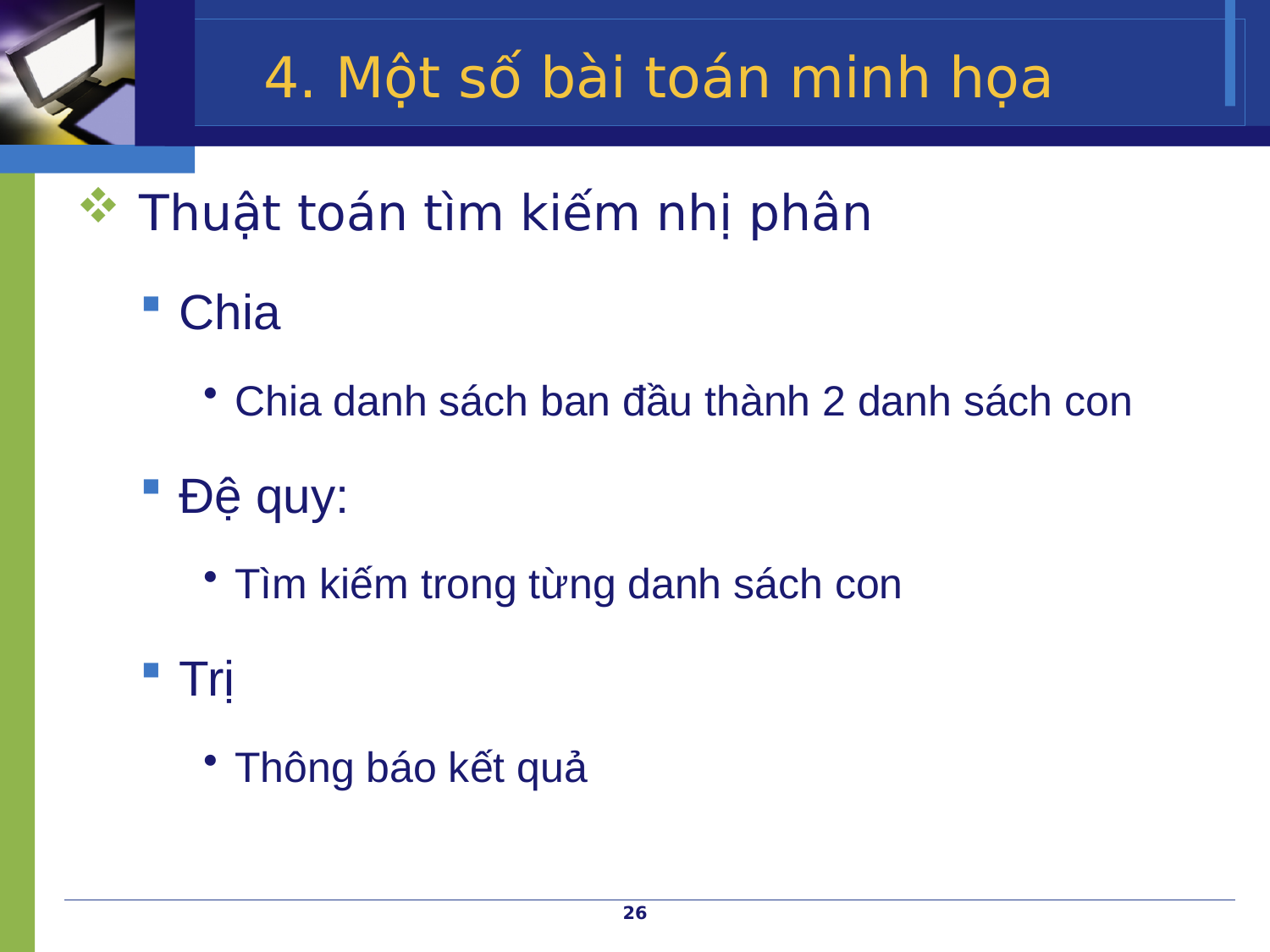

4. Một số bài toán minh họa
 Thuật toán tìm kiếm nhị phân
Chia
Chia danh sách ban đầu thành 2 danh sách con
Đệ quy:
Tìm kiếm trong từng danh sách con
Trị
Thông báo kết quả

26